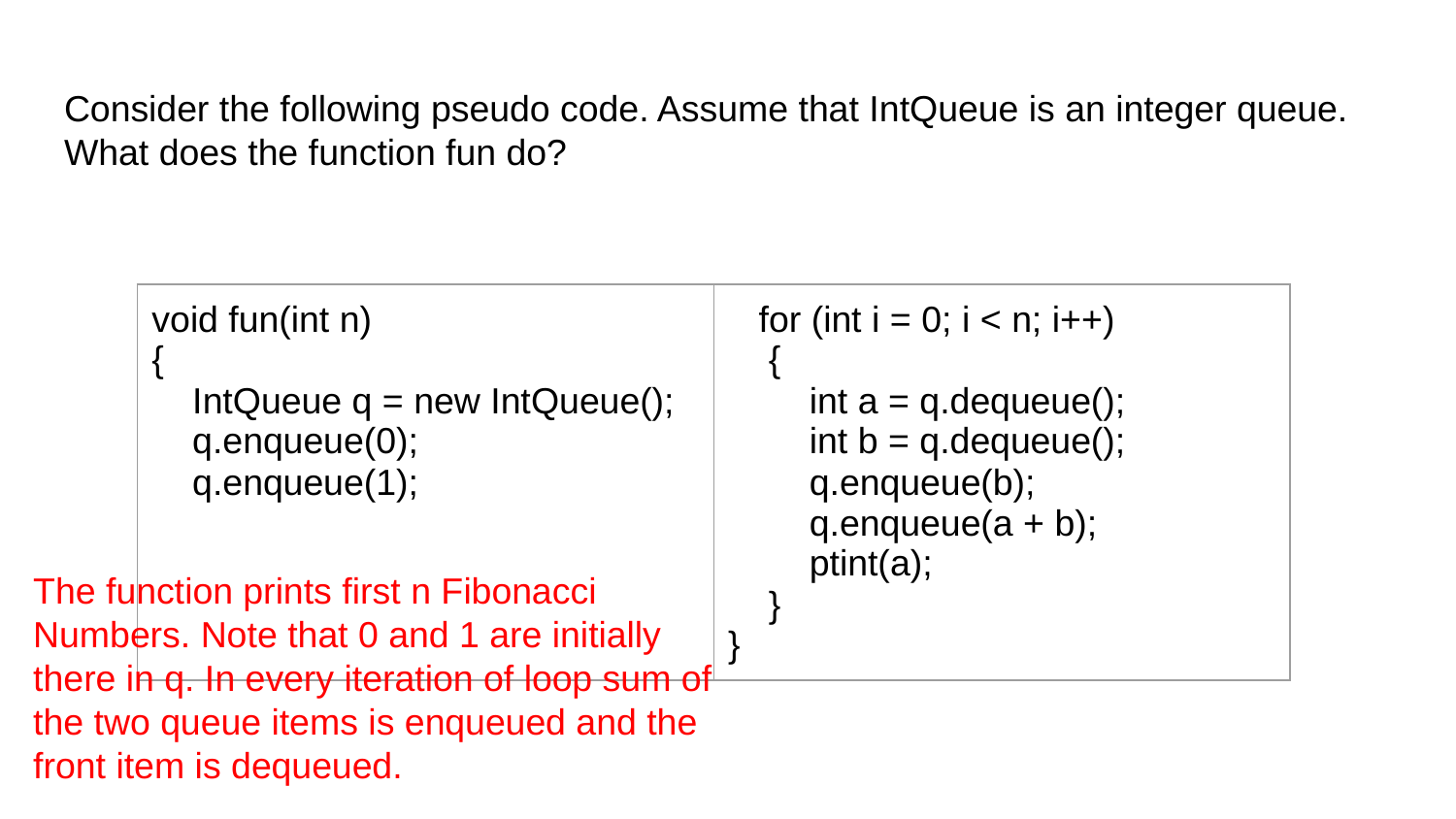

# Consider the following pseudo code. Assume that IntQueue is an integer queue. What does the function fun do?
| void fun(int n) { IntQueue q = new IntQueue(); q.enqueue(0); q.enqueue(1); | for (int i = 0; i < n; i++) { int a = q.dequeue(); int b = q.dequeue(); q.enqueue(b); q.enqueue(a + b); ptint(a); } } |
| --- | --- |
The function prints first n Fibonacci Numbers. Note that 0 and 1 are initially there in q. In every iteration of loop sum of the two queue items is enqueued and the front item is dequeued.